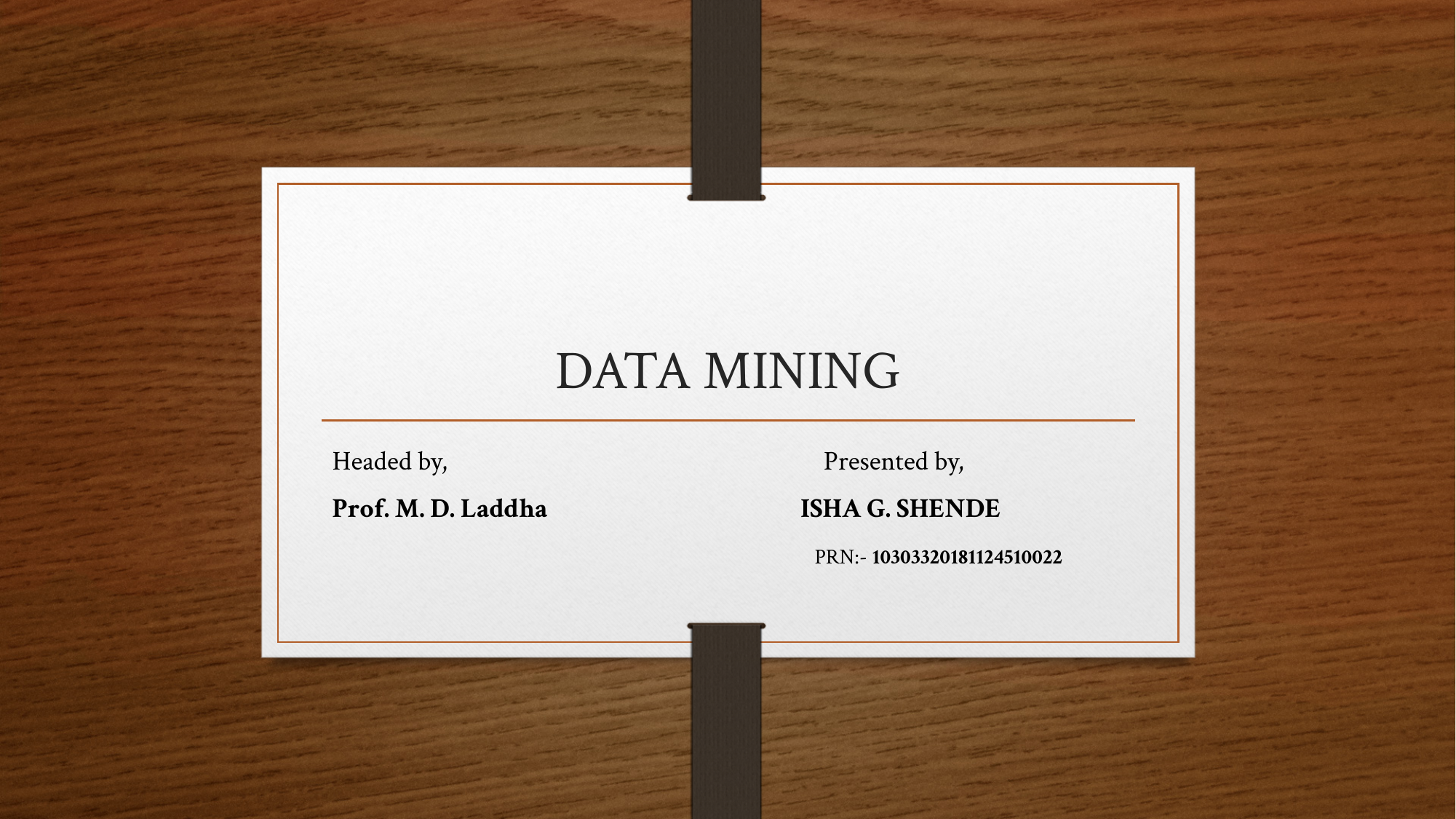

# DATA MINING
Headed by,                                                             Presented by,
Prof. M. D. Laddha                                             ISHA G. SHENDE
                                                                              PRN:- 10303320181124510022